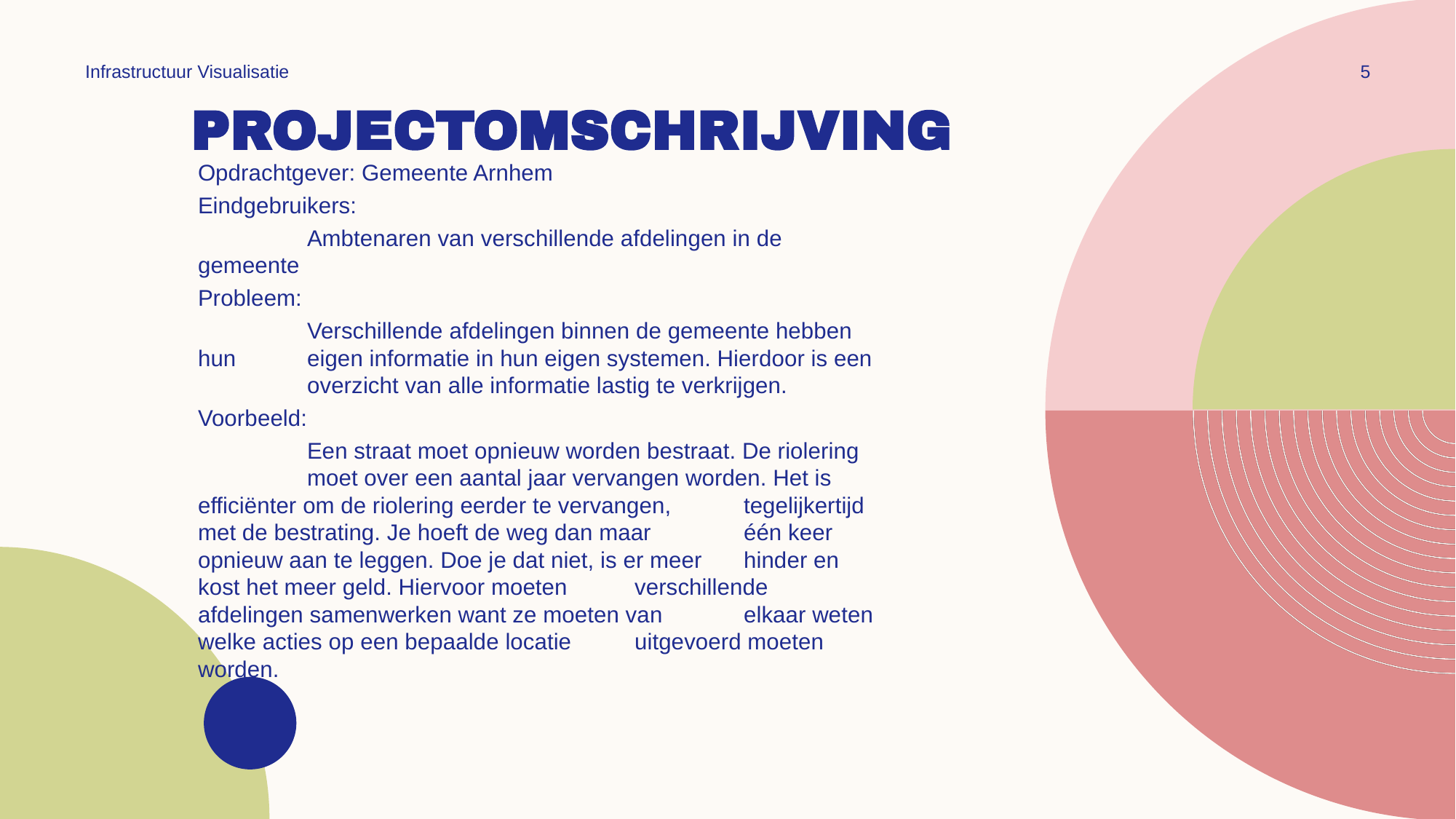

Infrastructuur Visualisatie
5
# Projectomschrijving
Opdrachtgever: Gemeente Arnhem
Eindgebruikers:
	Ambtenaren van verschillende afdelingen in de gemeente
Probleem:
	Verschillende afdelingen binnen de gemeente hebben hun 	eigen informatie in hun eigen systemen. Hierdoor is een 	overzicht van alle informatie lastig te verkrijgen.
Voorbeeld:
	Een straat moet opnieuw worden bestraat. De riolering 	moet over een aantal jaar vervangen worden. Het is 	efficiënter om de riolering eerder te vervangen, 	tegelijkertijd met de bestrating. Je hoeft de weg dan maar 	één keer opnieuw aan te leggen. Doe je dat niet, is er meer 	hinder en kost het meer geld. Hiervoor moeten 	verschillende afdelingen samenwerken want ze moeten van 	elkaar weten welke acties op een bepaalde locatie 	uitgevoerd moeten worden.